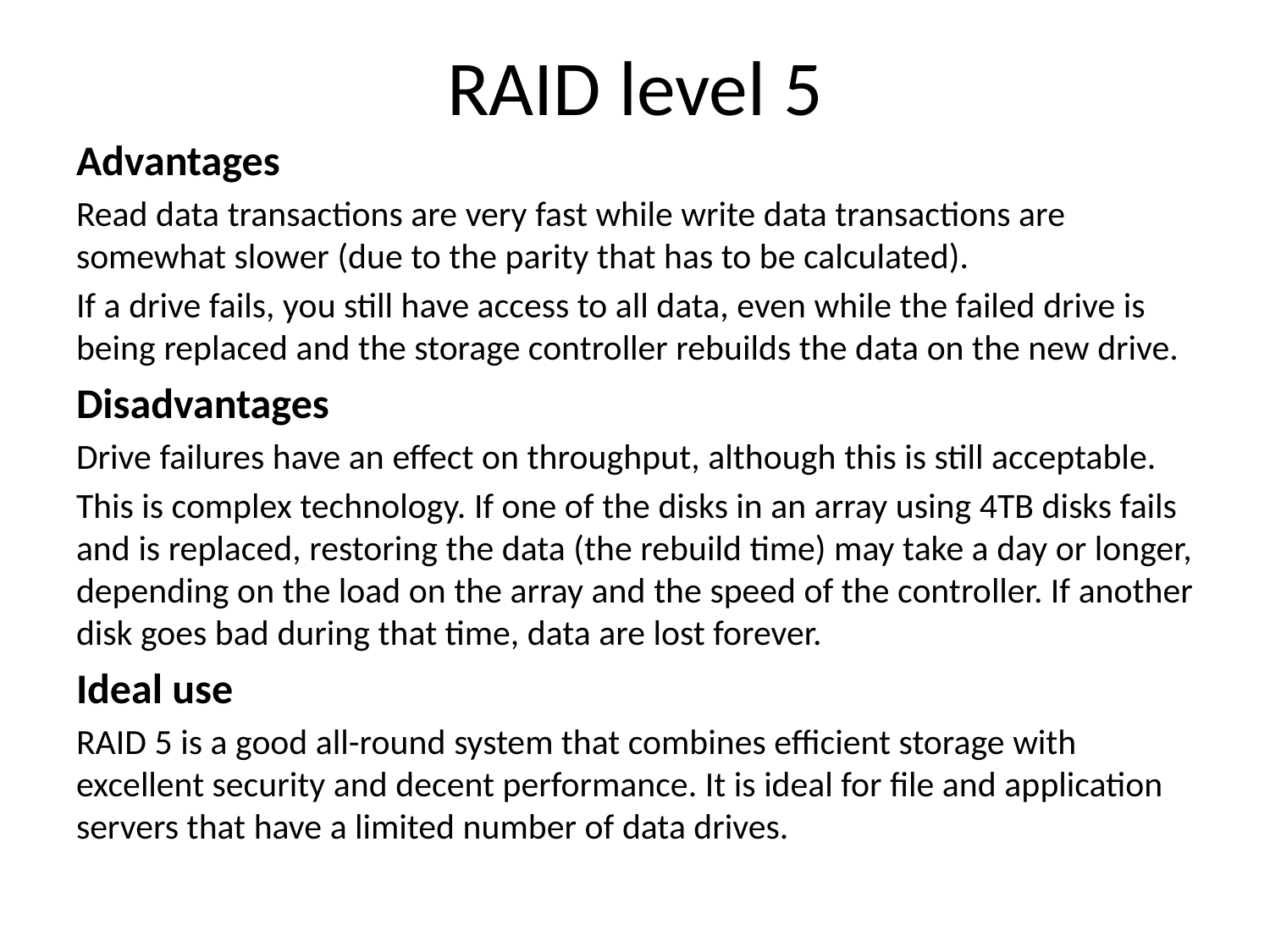

# RAID level 5
Advantages
Read data transactions are very fast while write data transactions are somewhat slower (due to the parity that has to be calculated).
If a drive fails, you still have access to all data, even while the failed drive is being replaced and the storage controller rebuilds the data on the new drive.
Disadvantages
Drive failures have an effect on throughput, although this is still acceptable.
This is complex technology. If one of the disks in an array using 4TB disks fails and is replaced, restoring the data (the rebuild time) may take a day or longer, depending on the load on the array and the speed of the controller. If another disk goes bad during that time, data are lost forever.
Ideal use
RAID 5 is a good all-round system that combines efficient storage with excellent security and decent performance. It is ideal for file and application servers that have a limited number of data drives.